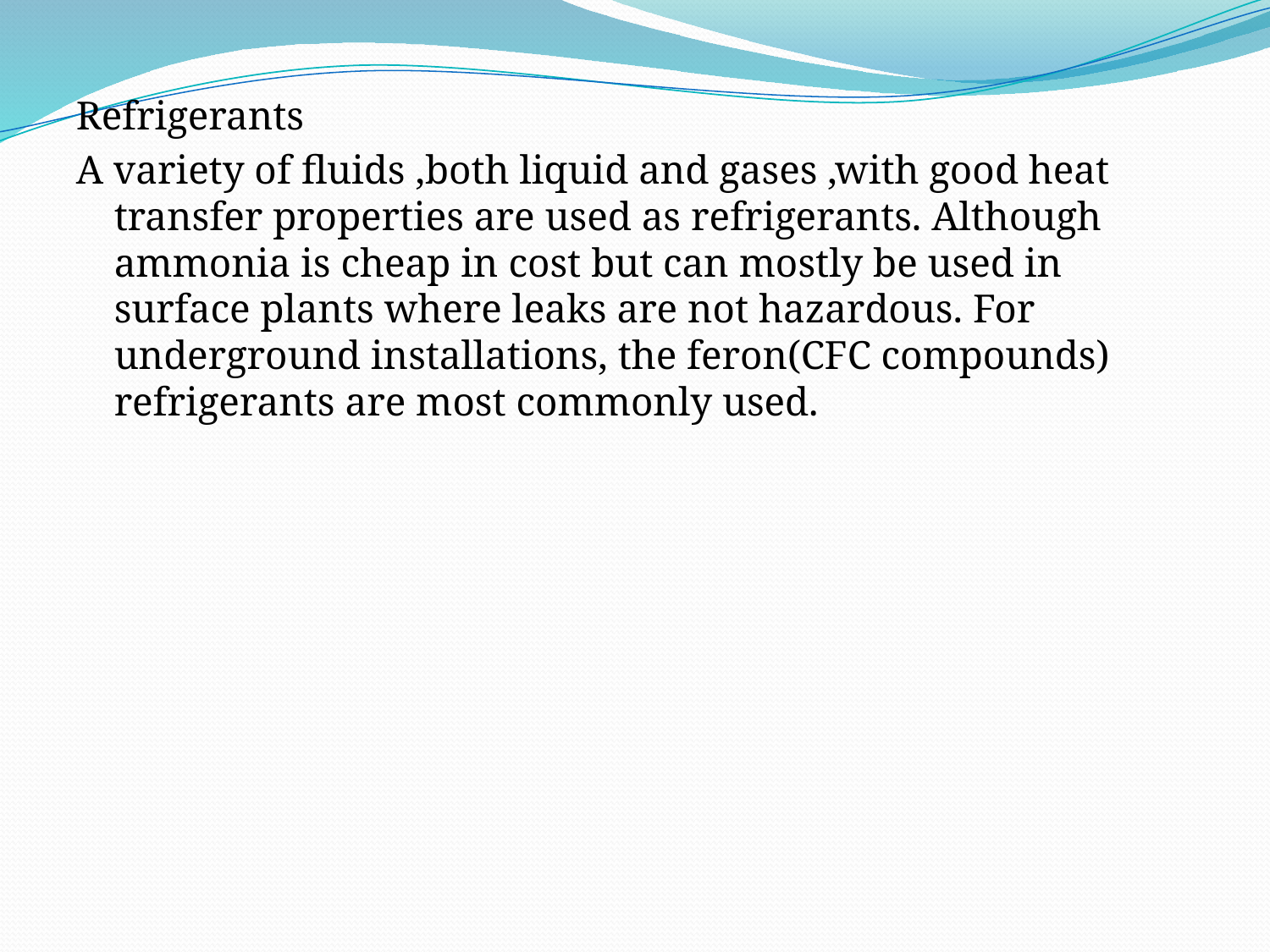

Refrigerants
A variety of fluids ,both liquid and gases ,with good heat transfer properties are used as refrigerants. Although ammonia is cheap in cost but can mostly be used in surface plants where leaks are not hazardous. For underground installations, the feron(CFC compounds) refrigerants are most commonly used.